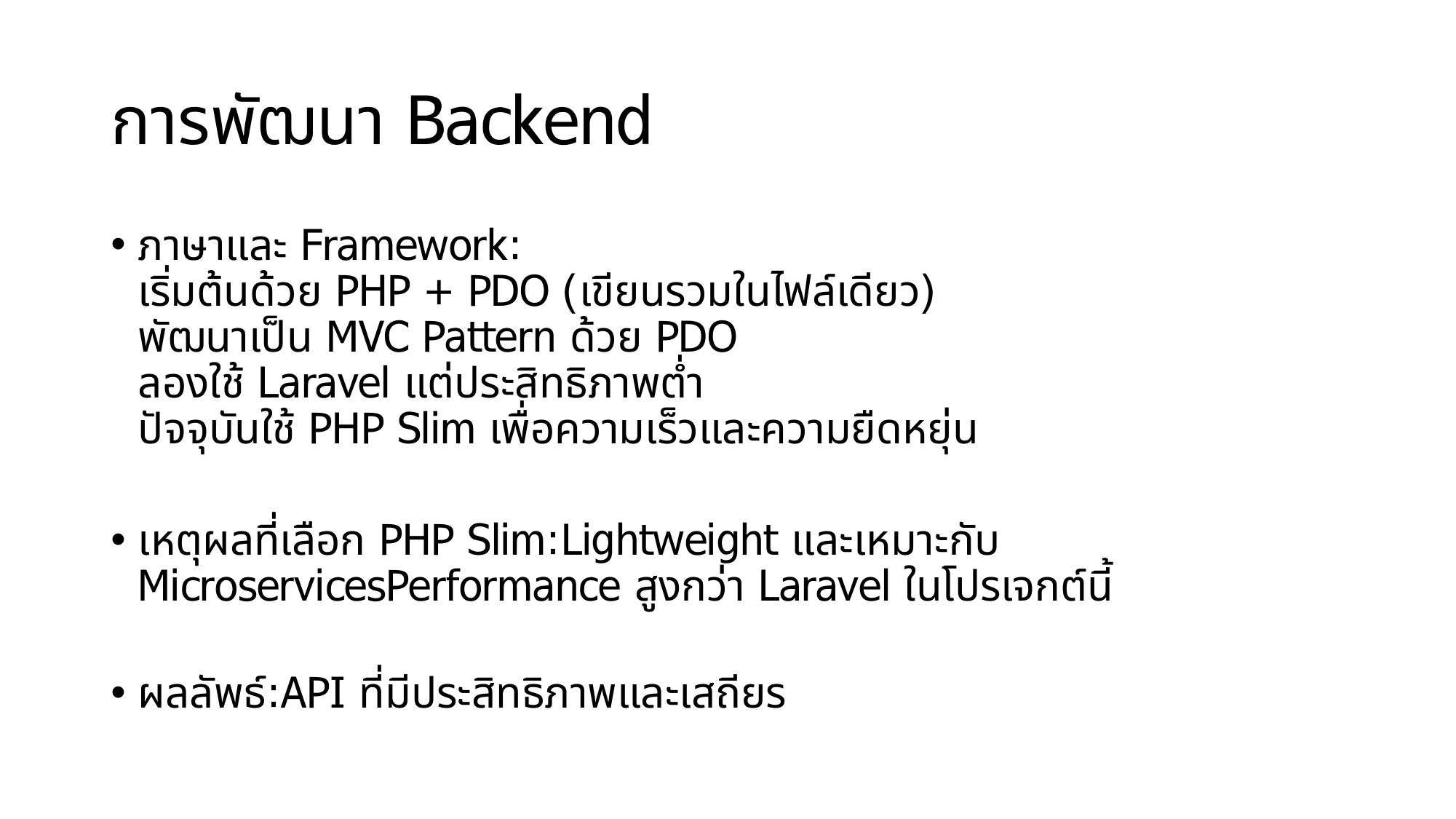

# การพัฒนา Backend
ภาษาและ Framework:
เริ่มต้นด้วย PHP + PDO (เขียนรวมในไฟล์เดียว)
พัฒนาเป็น MVC Pattern ด้วย PDO
ลองใช้ Laravel แต่ประสิทธิภาพต่ำ
ปัจจุบันใช้ PHP Slim เพื่อความเร็วและความยืดหยุ่น
เหตุผลที่เลือก PHP Slim:Lightweight และเหมาะกับ MicroservicesPerformance สูงกว่า Laravel ในโปรเจกต์นี้
ผลลัพธ์:API ที่มีประสิทธิภาพและเสถียร